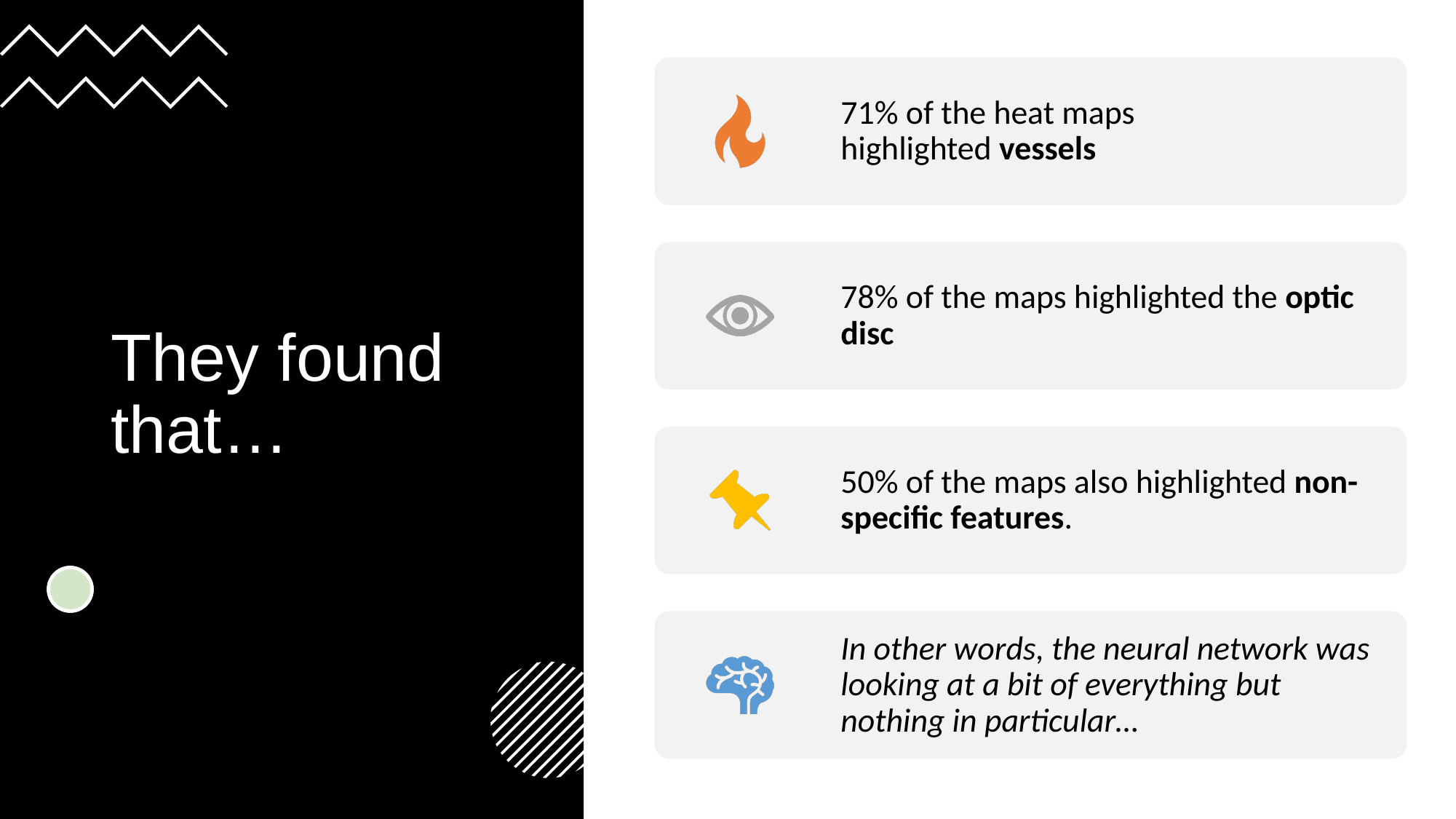

71% of the heat maps highlighted vessels
78% of the maps highlighted the optic disc
50% of the maps also highlighted non-specific features.
In other words, the neural network was looking at a bit of everything but nothing in particular…
# They found that…